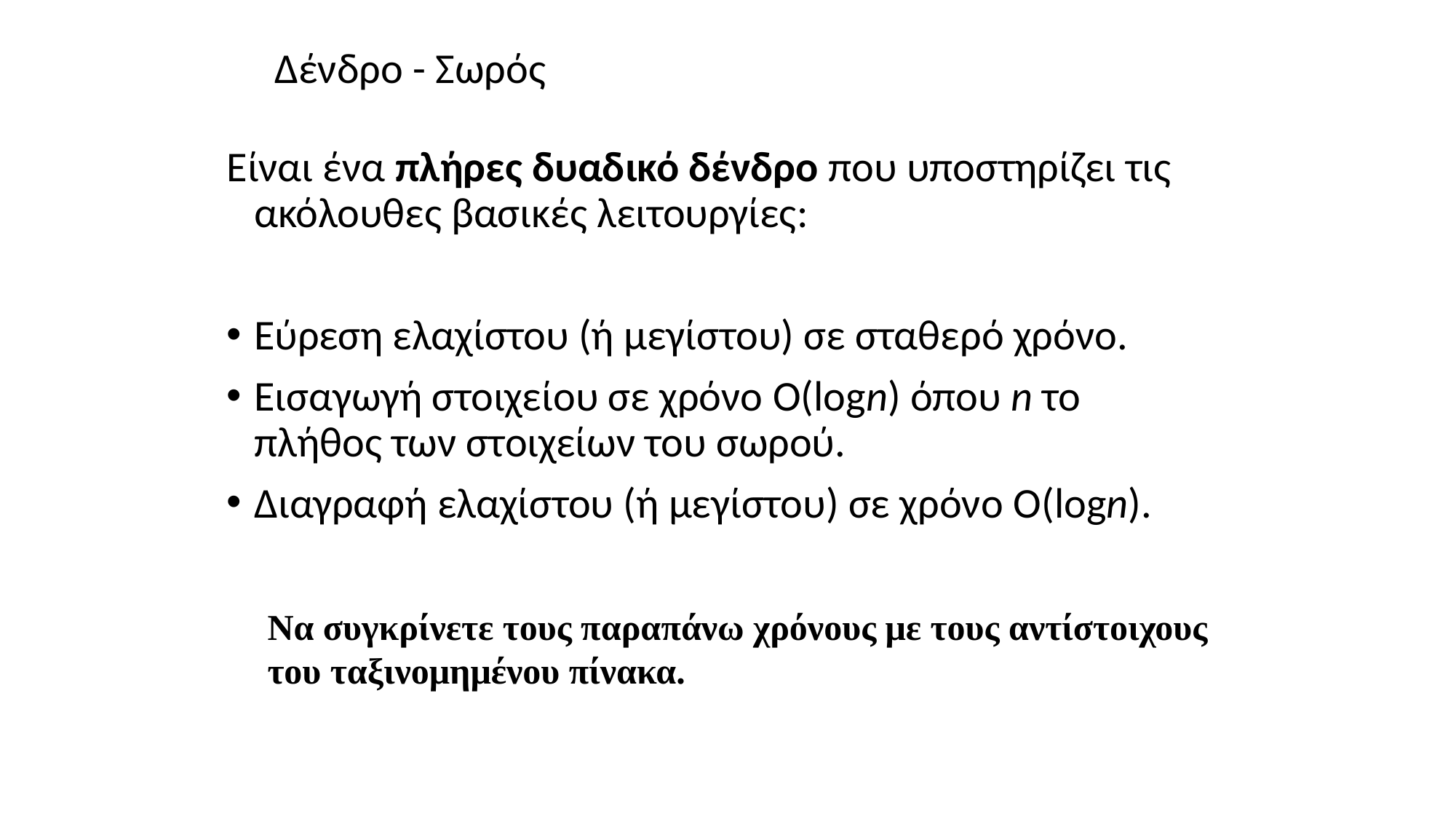

# Δένδρο - Σωρός
Είναι ένα πλήρες δυαδικό δένδρο που υποστηρίζει τις ακόλουθες βασικές λειτουργίες:

Εύρεση ελαχίστου (ή μεγίστου) σε σταθερό χρόνο.
Εισαγωγή στοιχείου σε χρόνο O(logn) όπου n το πλήθος των στοιχείων του σωρού.
Διαγραφή ελαχίστου (ή μεγίστου) σε χρόνο O(logn).

Να συγκρίνετε τους παραπάνω χρόνους με τους αντίστοιχους
του ταξινομημένου πίνακα.